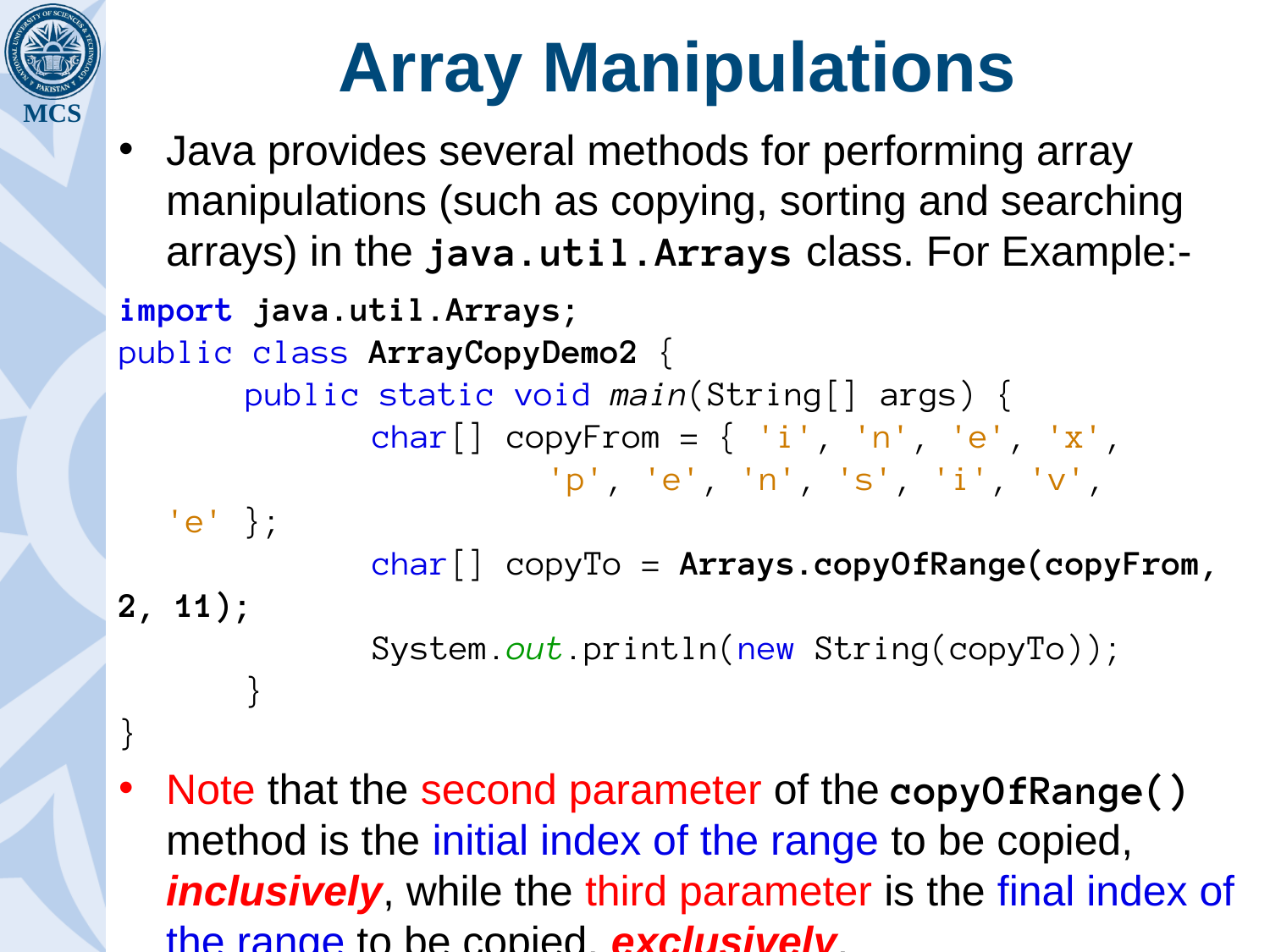

# Array Manipulations
Java provides several methods for performing array manipulations (such as copying, sorting and searching arrays) in the java.util.Arrays class. For Example:-
import java.util.Arrays;
public class ArrayCopyDemo2 {
	public static void main(String[] args) {
		char[] copyFrom = { 'i', 'n', 'e', 'x',
			'p', 'e', 'n', 's', 'i', 'v', 'e' };
		char[] copyTo = Arrays.copyOfRange(copyFrom, 2, 11);
		System.out.println(new String(copyTo));
	}
}
Note that the second parameter of the copyOfRange() method is the initial index of the range to be copied, inclusively, while the third parameter is the final index of the range to be copied, exclusively.